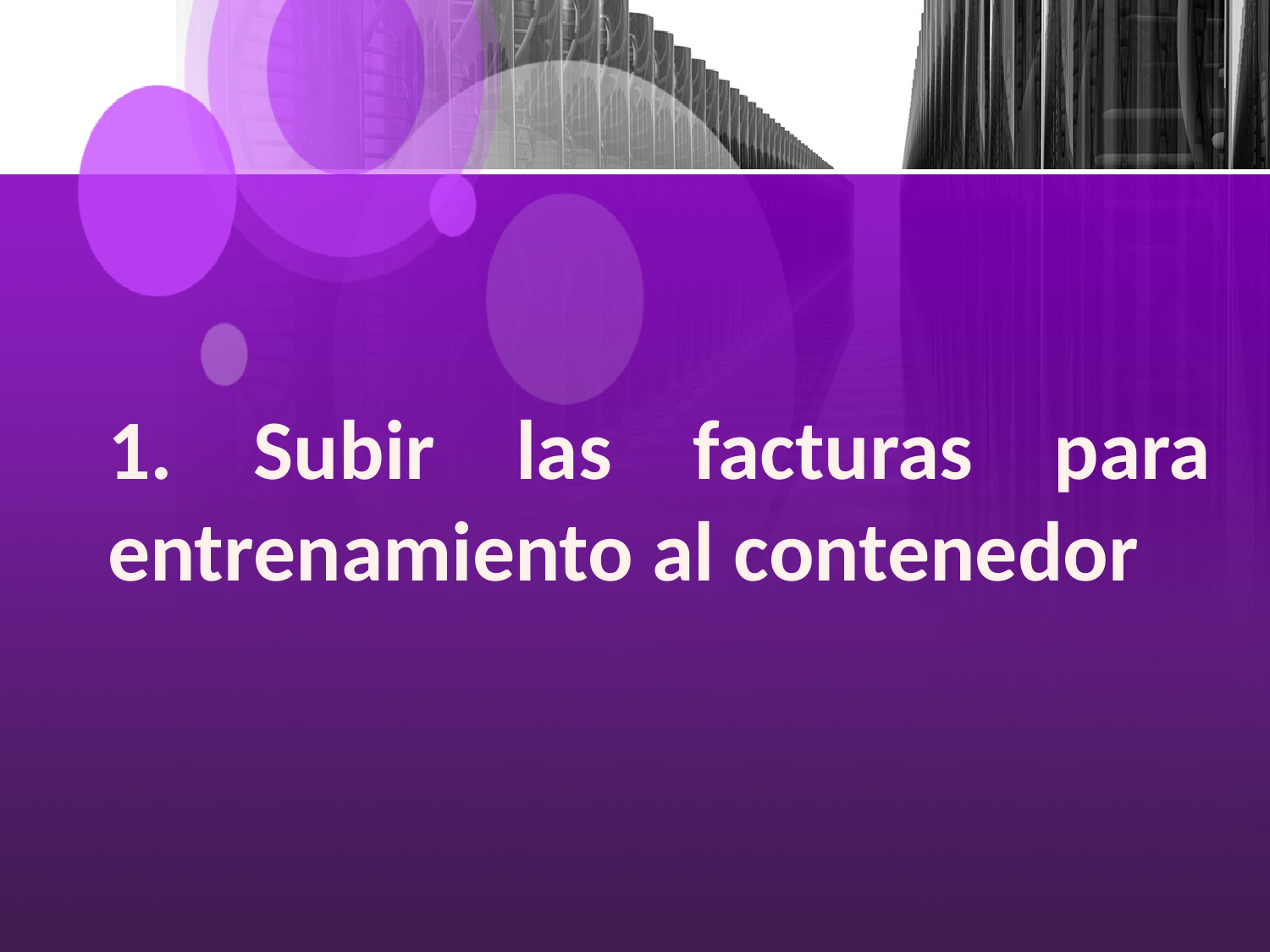

# 1. Subir las facturas para entrenamiento al contenedor